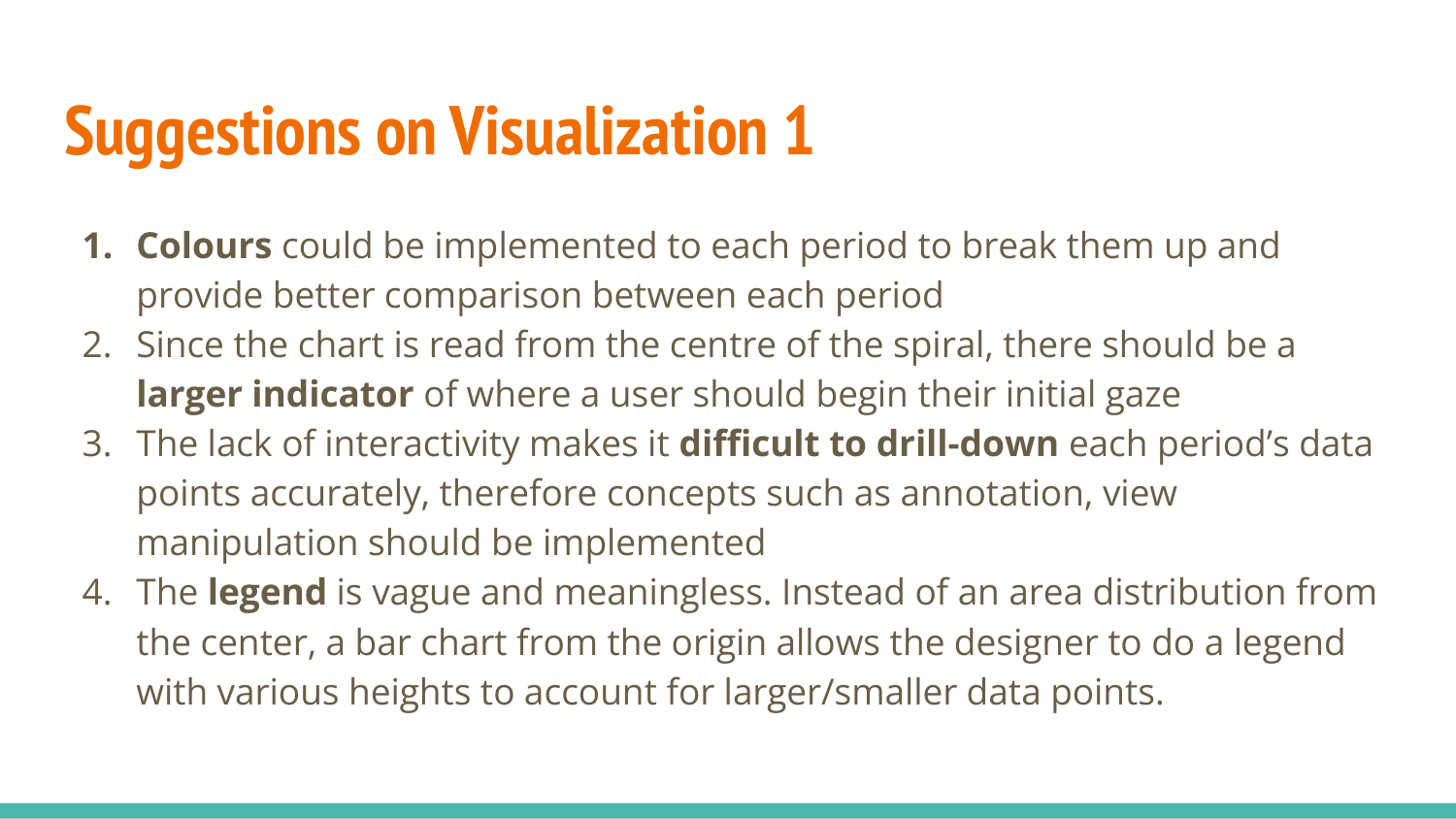

# Suggestions on Visualization 1
Colours could be implemented to each period to break them up and provide better comparison between each period
Since the chart is read from the centre of the spiral, there should be a larger indicator of where a user should begin their initial gaze
The lack of interactivity makes it difficult to drill-down each period’s data points accurately, therefore concepts such as annotation, view manipulation should be implemented
The legend is vague and meaningless. Instead of an area distribution from the center, a bar chart from the origin allows the designer to do a legend with various heights to account for larger/smaller data points.